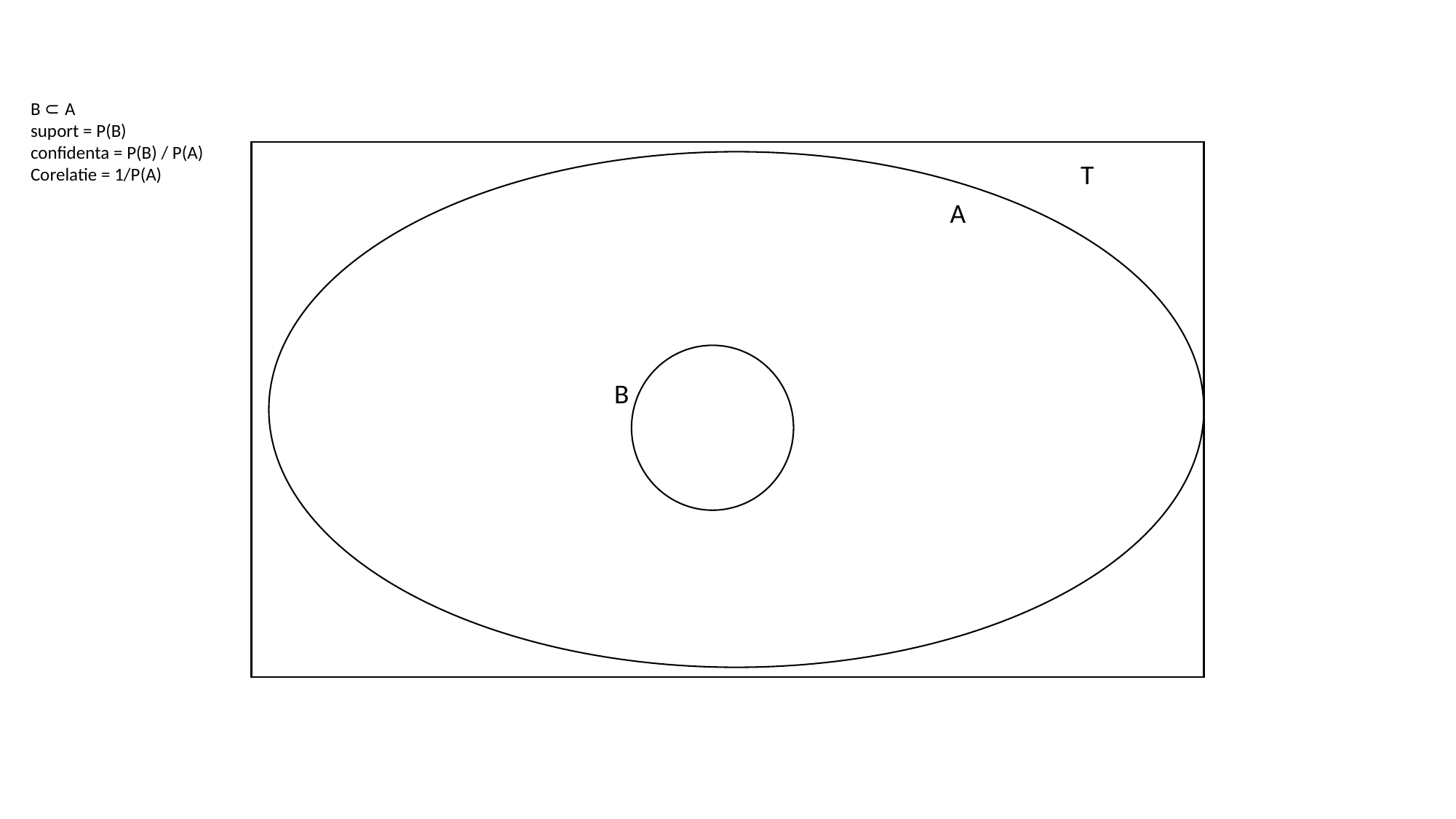

B ⊂ A
suport = P(B)
confidenta = P(B) / P(A)
Corelatie = 1/P(A)

T

A

B